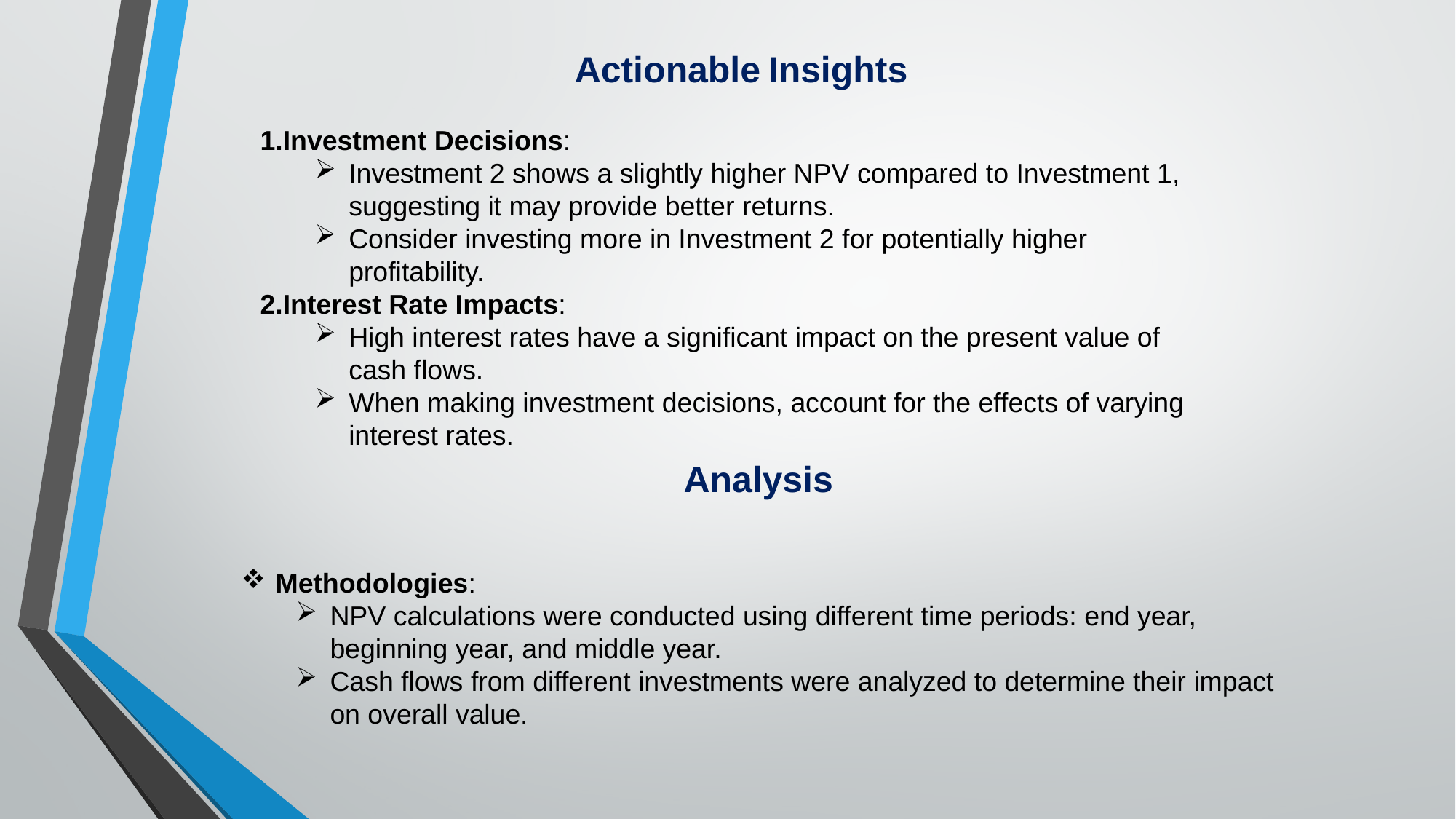

Actionable Insights

Investment Decisions:
Investment 2 shows a slightly higher NPV compared to Investment 1, suggesting it may provide better returns.
Consider investing more in Investment 2 for potentially higher profitability.
Interest Rate Impacts:
High interest rates have a significant impact on the present value of cash flows.
When making investment decisions, account for the effects of varying interest rates.
Analysis

Methodologies:
NPV calculations were conducted using different time periods: end year, beginning year, and middle year.
Cash flows from different investments were analyzed to determine their impact on overall value.